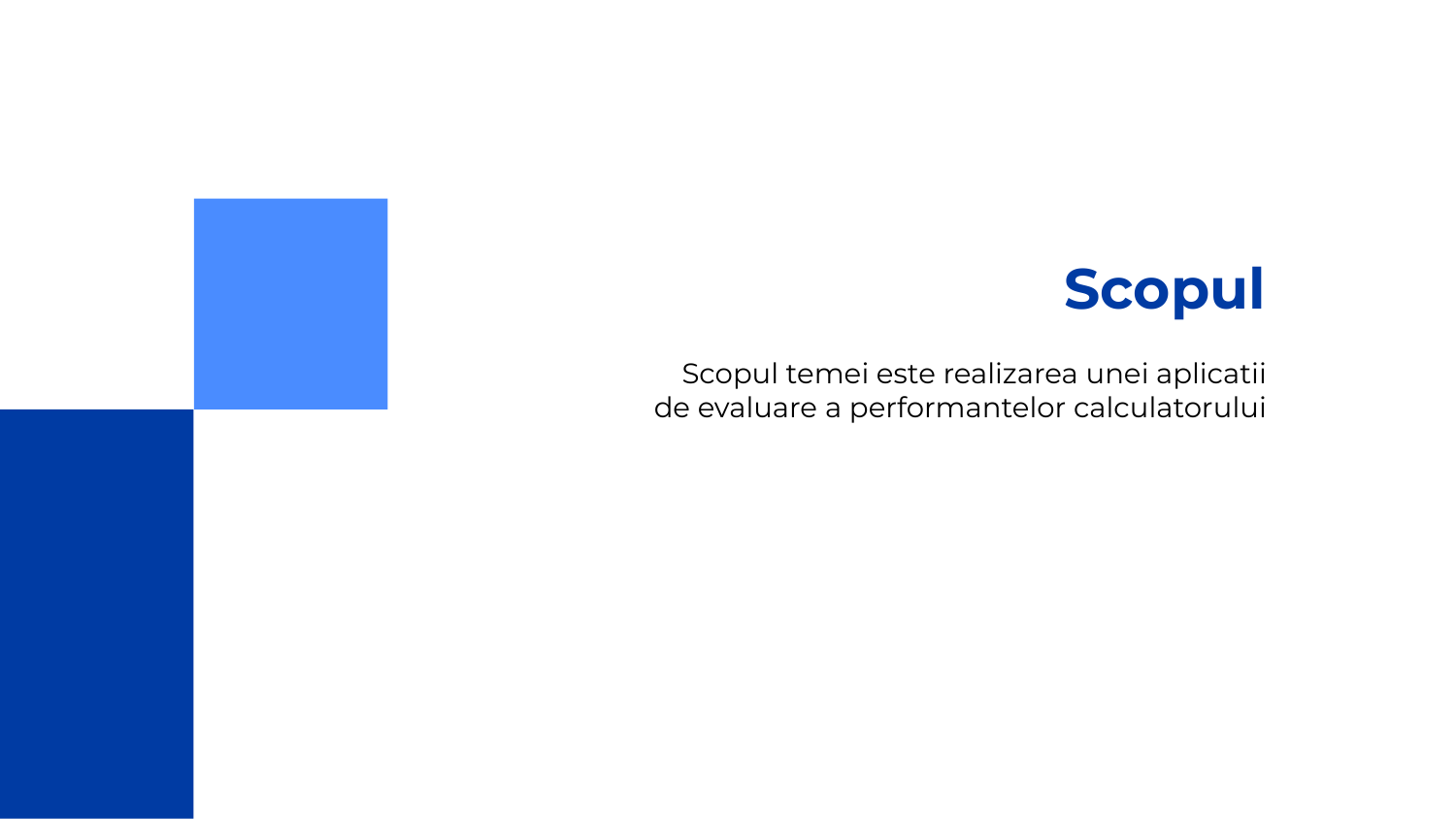

# Scopul
Scopul temei este realizarea unei aplicatii de evaluare a performantelor calculatorului